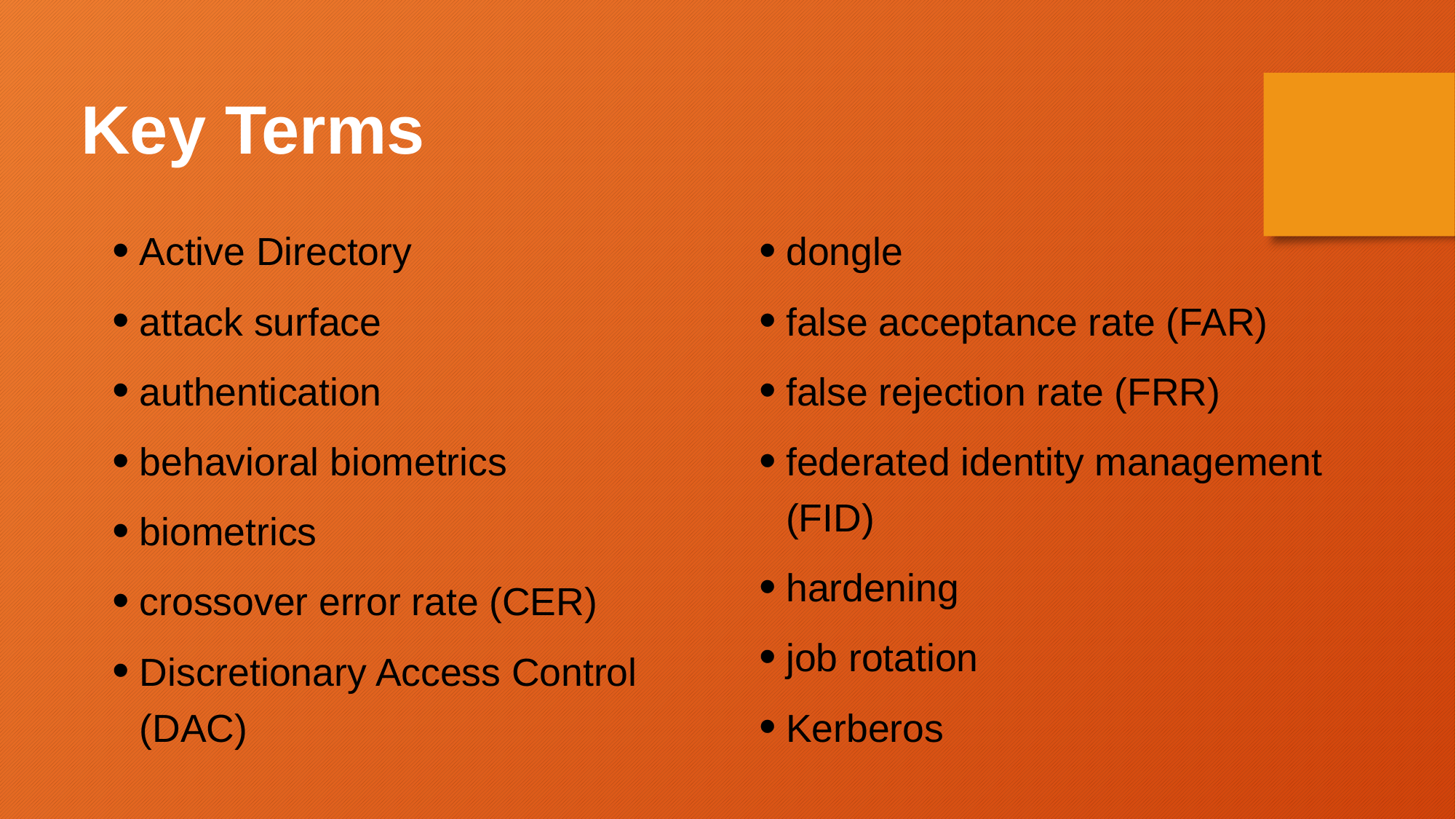

Key Terms
Active Directory
attack surface
authentication
behavioral biometrics
biometrics
crossover error rate (CER)
Discretionary Access Control (DAC)
dongle
false acceptance rate (FAR)
false rejection rate (FRR)
federated identity management (FID)
hardening
job rotation
Kerberos